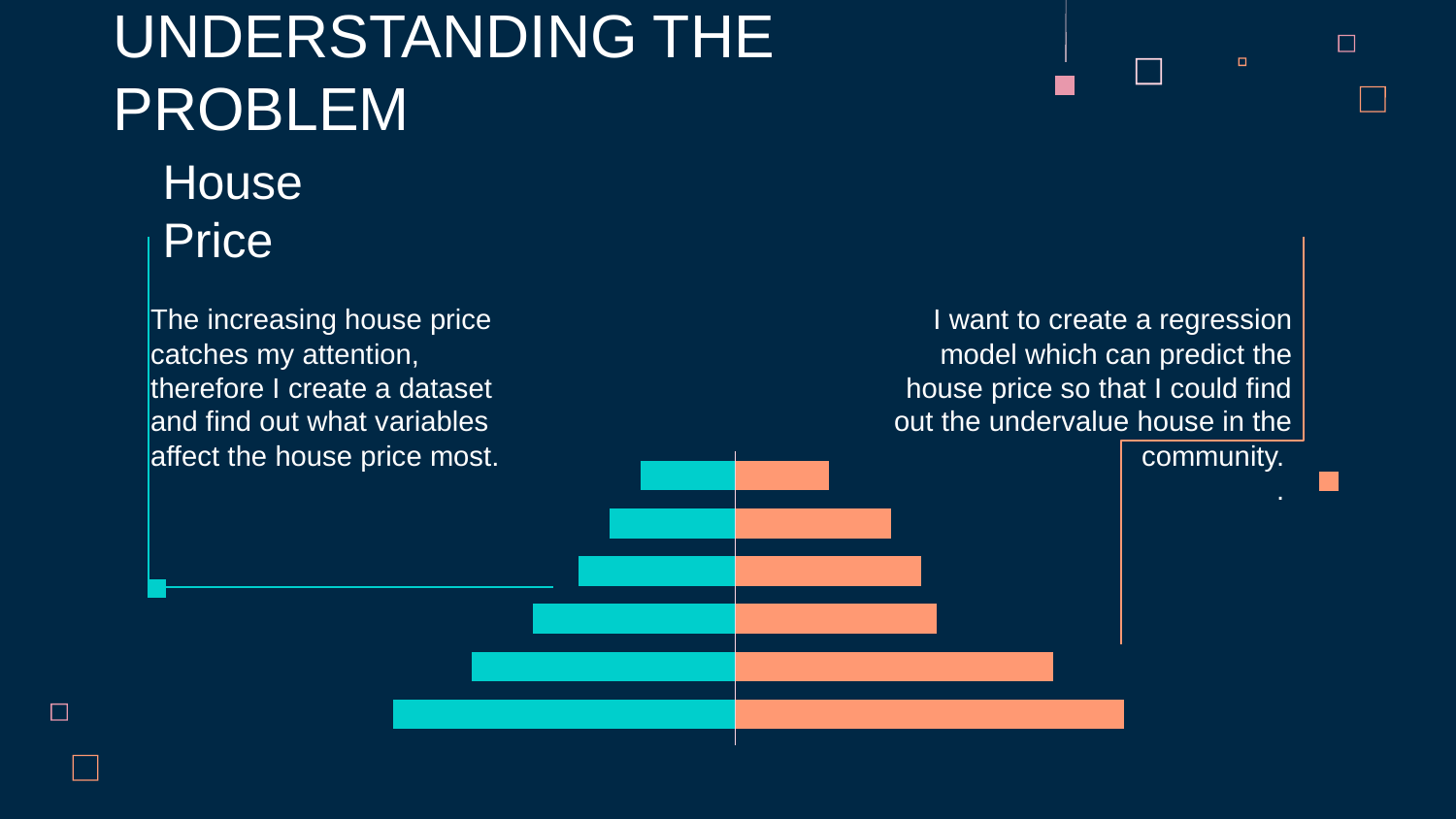

UNDERSTANDING THE PROBLEM
# House Price
The increasing house price catches my attention, therefore I create a dataset and find out what variables affect the house price most.
I want to create a regression model which can predict the house price so that I could find out the undervalue house in the community.
.